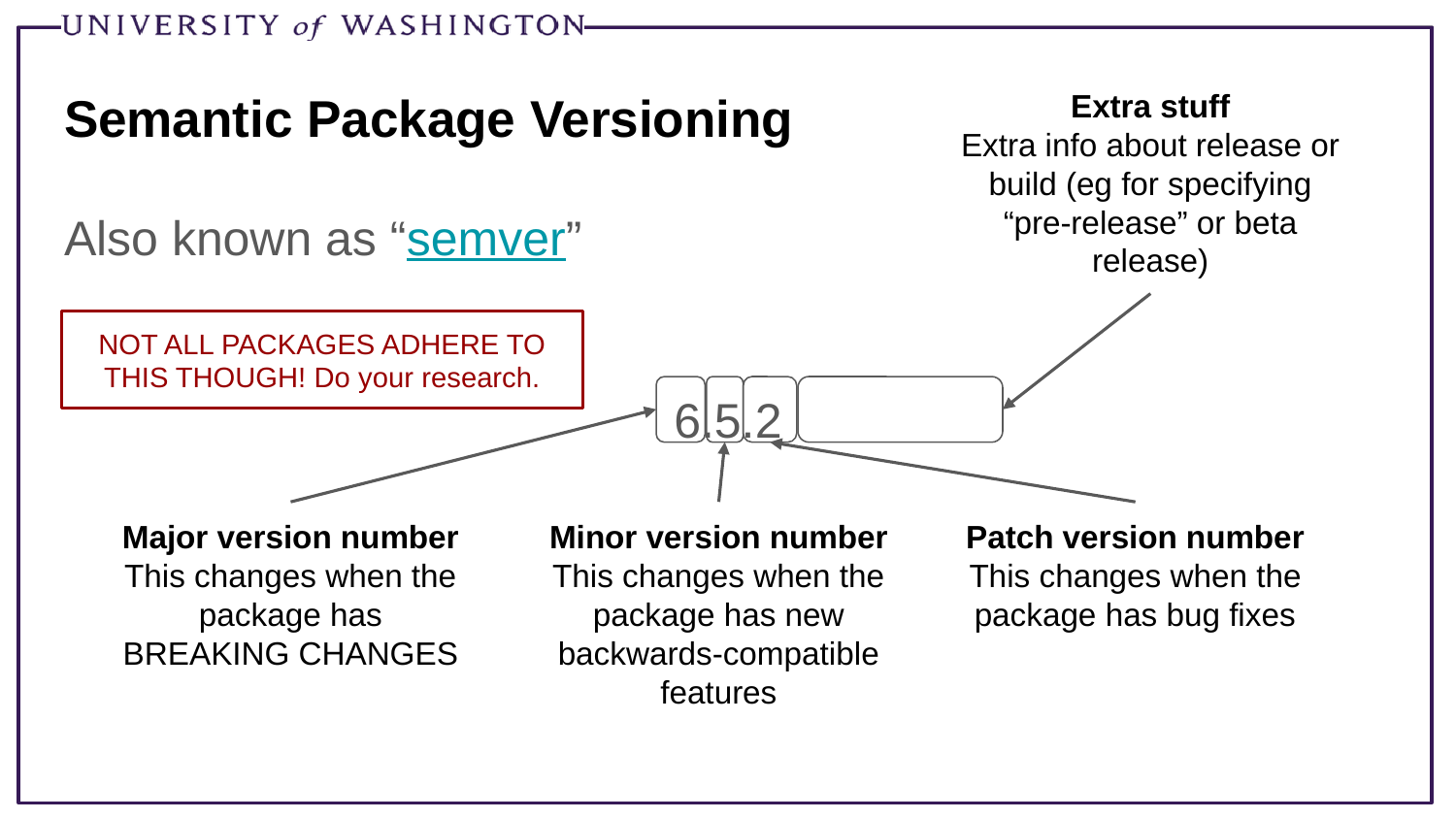

# Semantic Package Versioning
Extra stuff
Extra info about release or build (eg for specifying “pre-release” or beta release)

Also known as “semver”

6.5.2
NOT ALL PACKAGES ADHERE TO THIS THOUGH! Do your research.

Major version number
This changes when the package has
BREAKING CHANGES

Minor version number
This changes when the package has new backwards-compatible features

Patch version number
This changes when the package has bug fixes